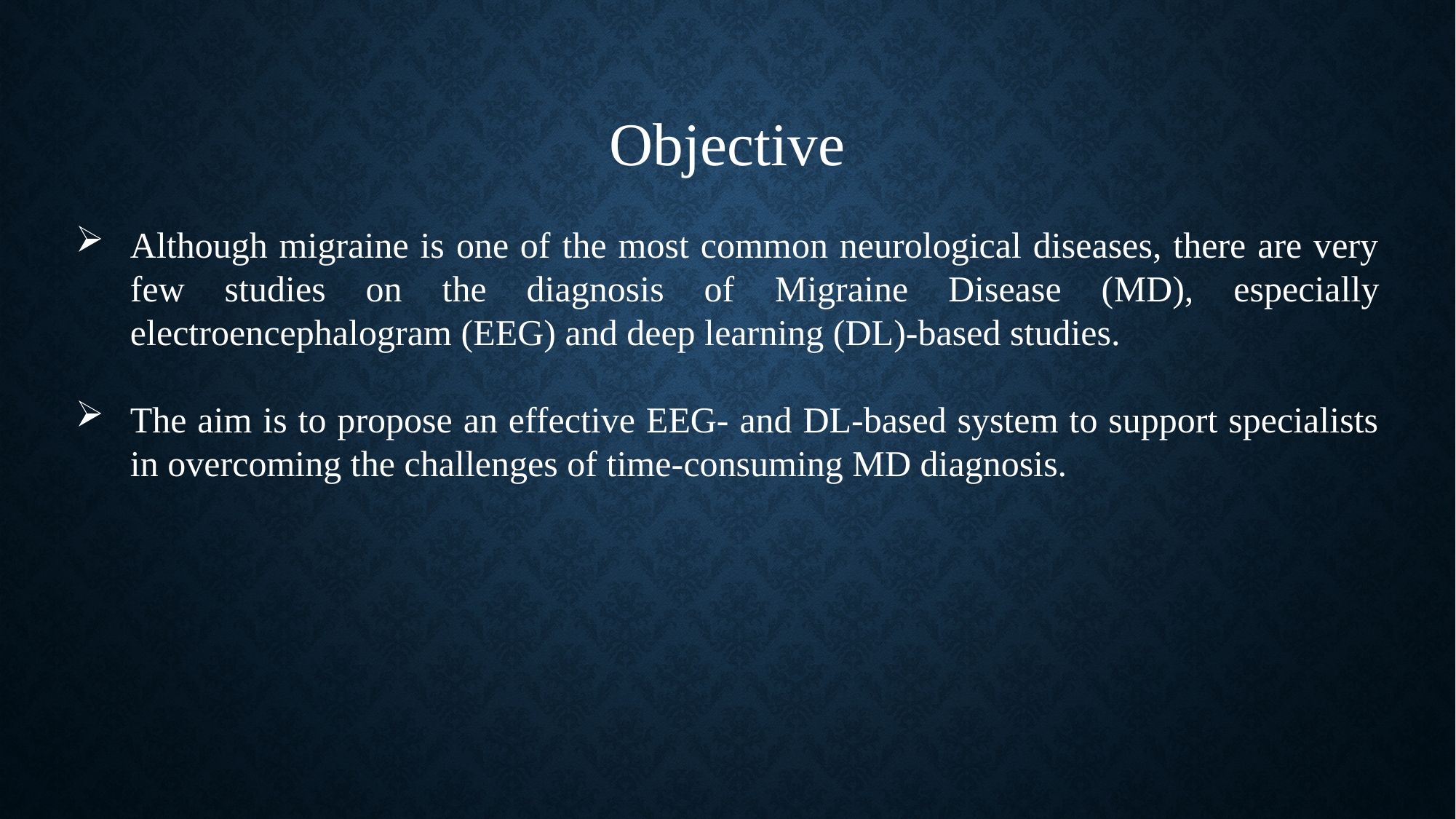

Objective

Although migraine is one of the most common neurological diseases, there are very few studies on the diagnosis of Migraine Disease (MD), especially electroencephalogram (EEG) and deep learning (DL)-based studies.

The aim is to propose an effective EEG- and DL-based system to support specialists in overcoming the challenges of time-consuming MD diagnosis.